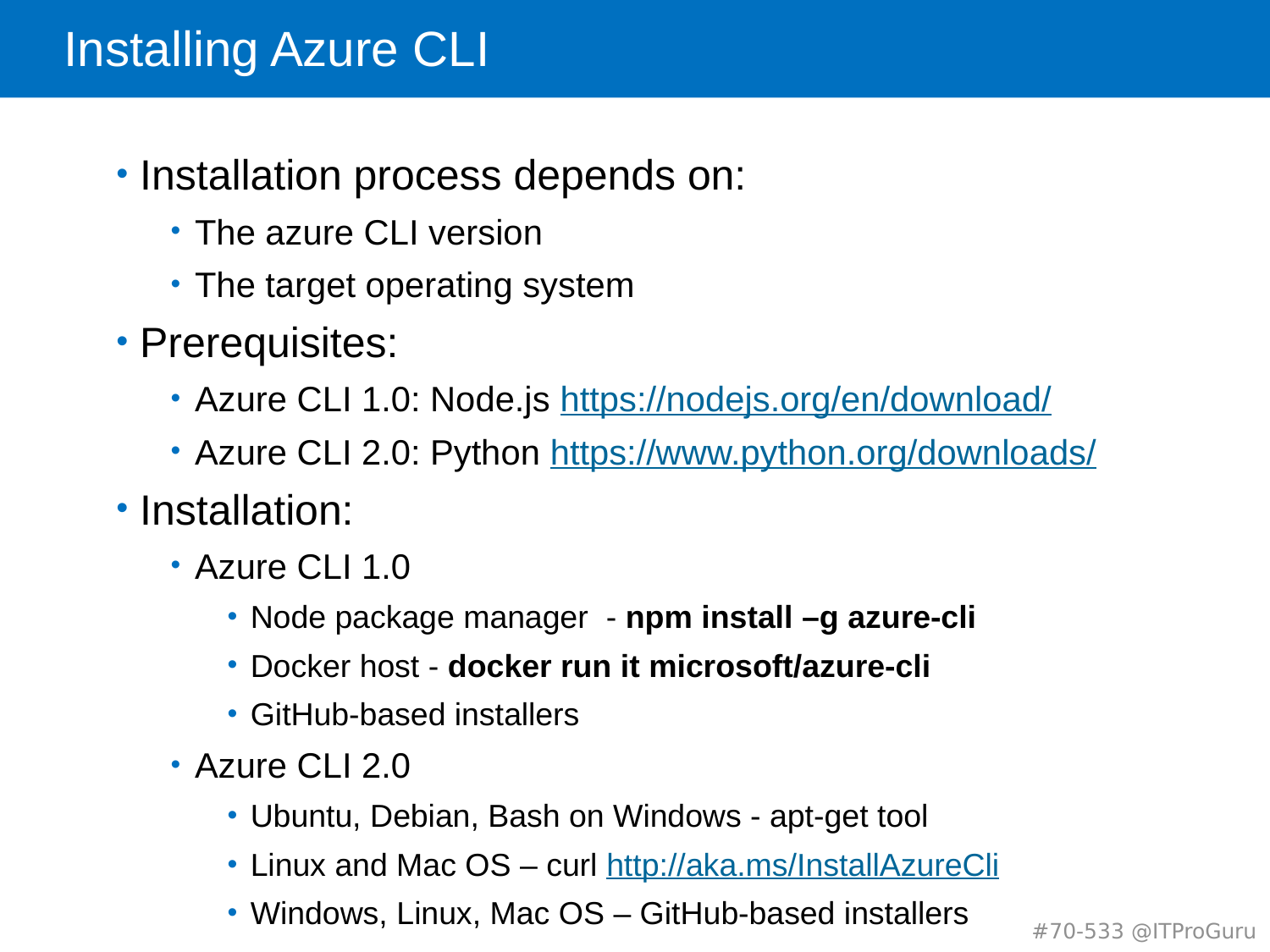

# Installing Azure CLI
Installation process depends on:
The azure CLI version
The target operating system
Prerequisites:
Azure CLI 1.0: Node.js https://nodejs.org/en/download/
Azure CLI 2.0: Python https://www.python.org/downloads/
Installation:
Azure CLI 1.0
Node package manager  - npm install –g azure-cli
Docker host - docker run it microsoft/azure-cli
GitHub-based installers
Azure CLI 2.0
Ubuntu, Debian, Bash on Windows - apt-get tool
Linux and Mac OS – curl http://aka.ms/InstallAzureCli
Windows, Linux, Mac OS – GitHub-based installers